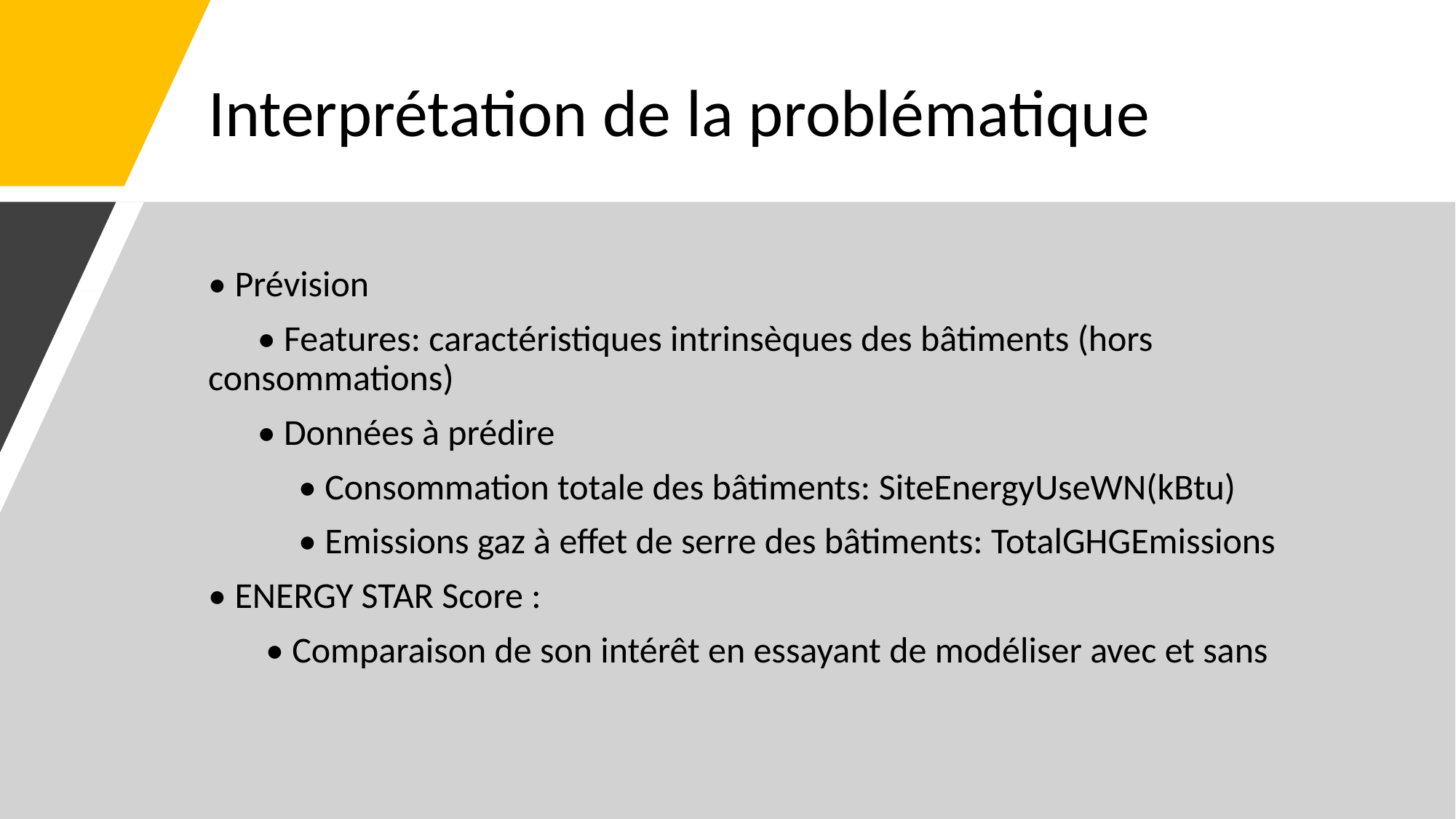

# Interprétation de la problématique

• Prévision
      • Features: caractéristiques intrinsèques des bâtiments (hors consommations)
      • Données à prédire
           • Consommation totale des bâtiments: SiteEnergyUseWN(kBtu)
           • Emissions gaz à effet de serre des bâtiments: TotalGHGEmissions
• ENERGY STAR Score :
       • Comparaison de son intérêt en essayant de modéliser avec et sans